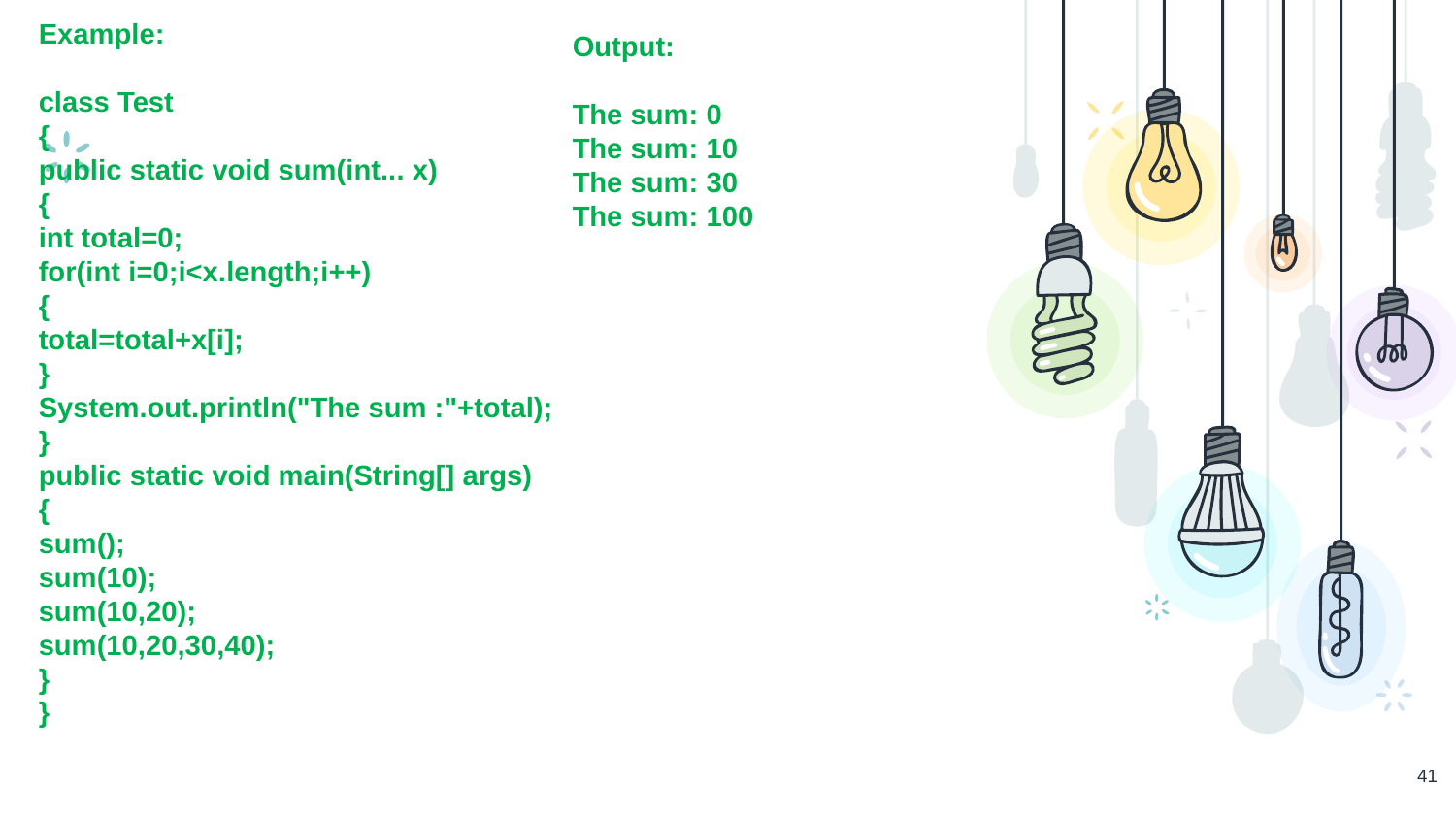

Example:

class Test
{
public static void sum(int... x)
{
int total=0;
for(int i=0;i<x.length;i++)
{
total=total+x[i];
}
System.out.println("The sum :"+total);
}
public static void main(String[] args)
{
sum();
sum(10);
sum(10,20);
sum(10,20,30,40);
}
}
Output:

The sum: 0
The sum: 10
The sum: 30
The sum: 100
41